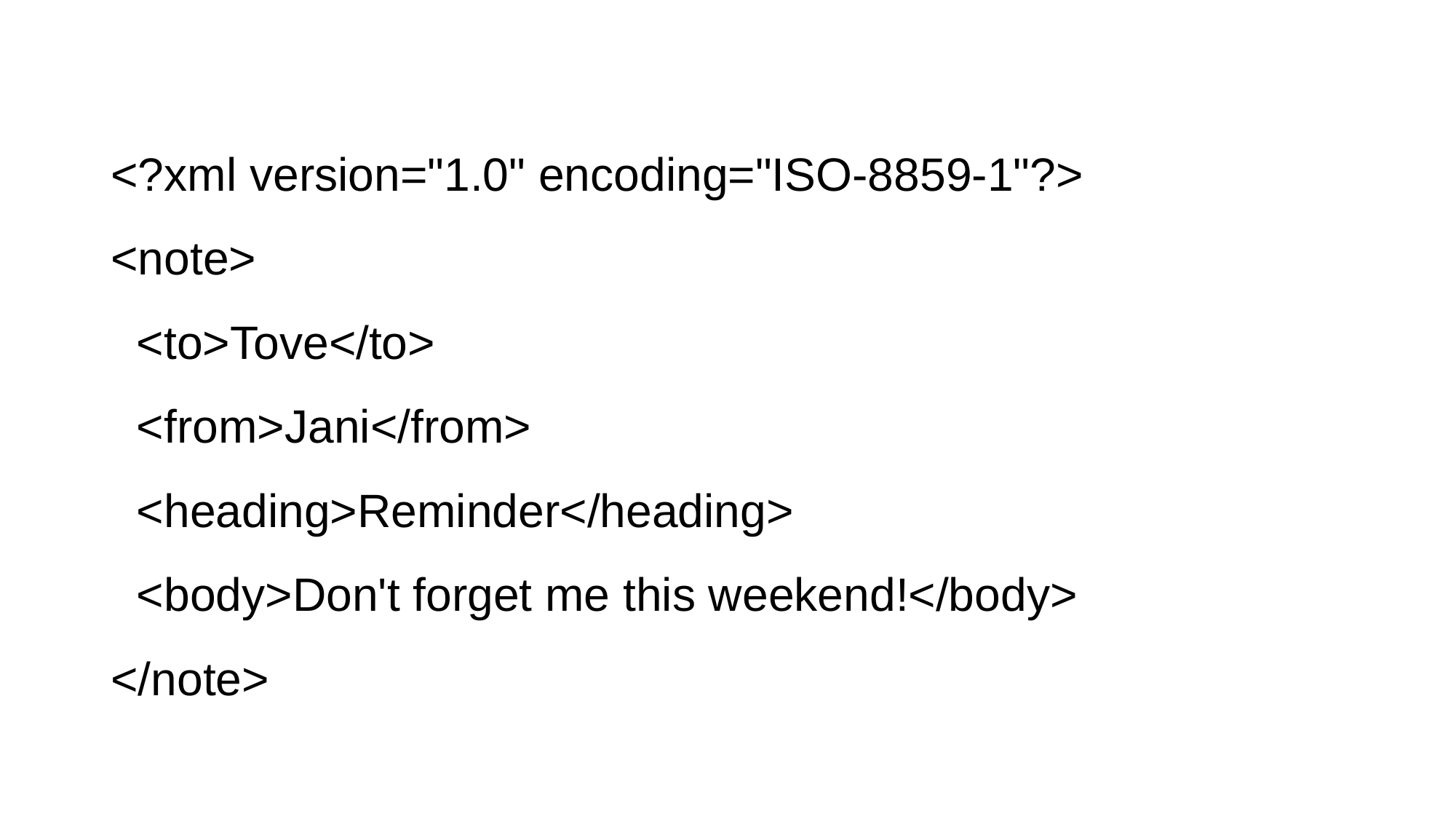

# <?xml version="1.0" encoding="ISO-8859-1"?>   <note>     <to>Tove</to>     <from>Jani</from>     <heading>Reminder</heading>     <body>Don't forget me this weekend!</body>   </note>